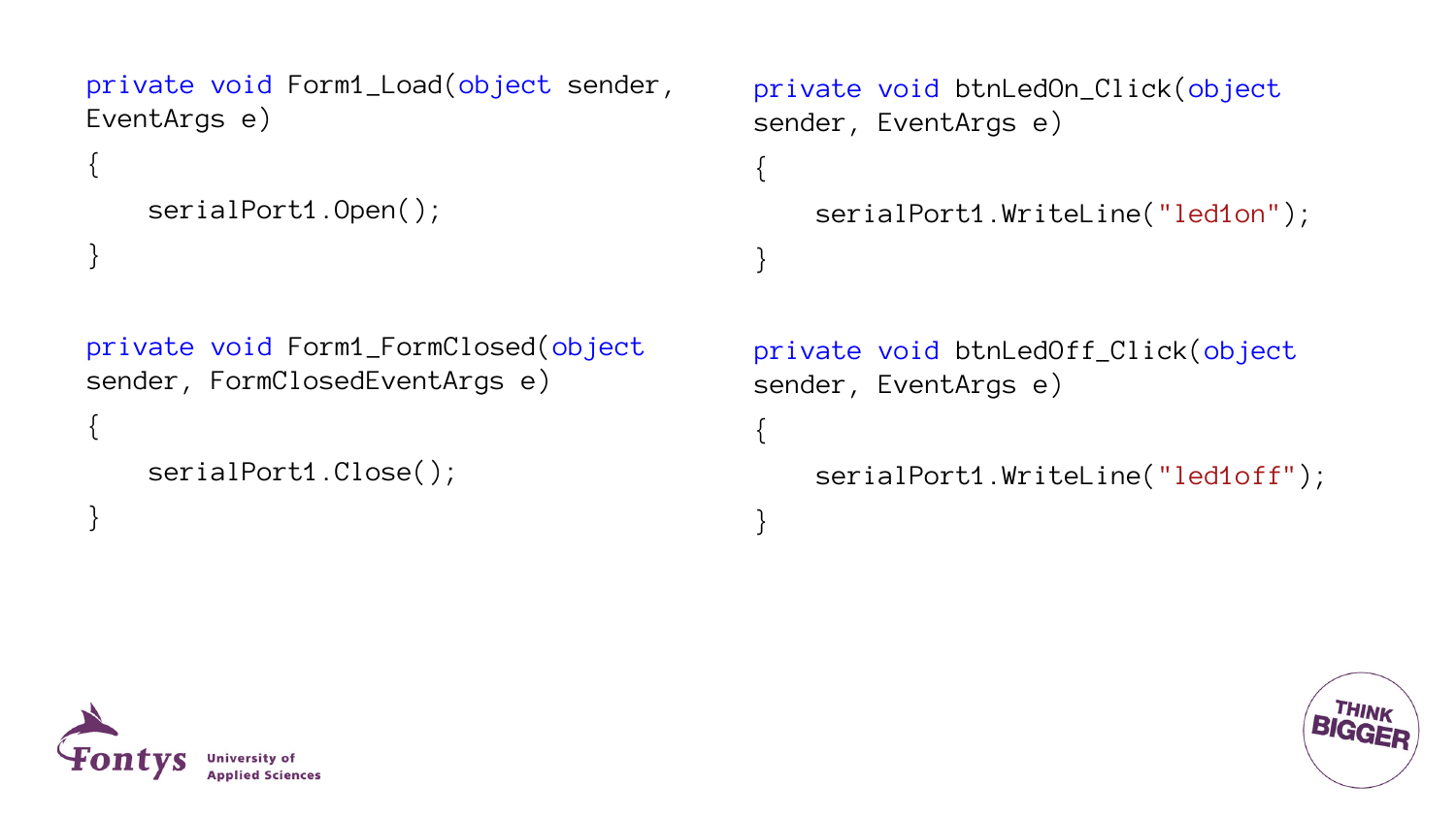

private void btnLedOn_Click(object sender, EventArgs e)
{
    serialPort1.WriteLine("led1on");
}

private void btnLedOff_Click(object sender, EventArgs e)
{
    serialPort1.WriteLine("led1off");
}

private void Form1_Load(object sender, EventArgs e)
{
    serialPort1.Open();
}

private void Form1_FormClosed(object sender, FormClosedEventArgs e)
{
    serialPort1.Close();
}